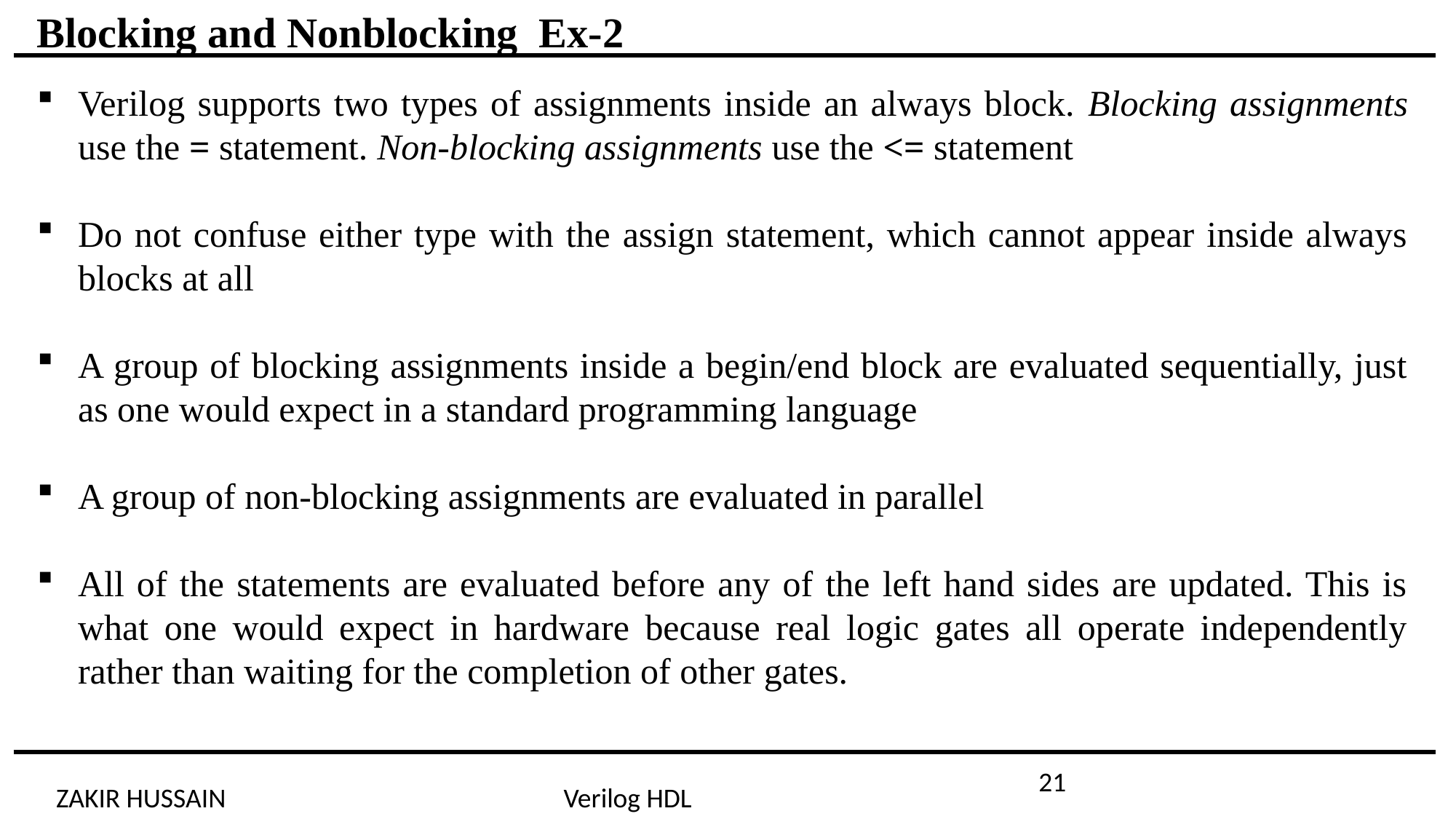

Blocking and Nonblocking  Ex-2
Verilog supports two types of assignments inside an always block. Blocking assignments use the = statement. Non-blocking assignments use the <= statement

Do not confuse either type with the assign statement, which cannot appear inside always blocks at all

A group of blocking assignments inside a begin/end block are evaluated sequentially, just as one would expect in a standard programming language

A group of non-blocking assignments are evaluated in parallel

All of the statements are evaluated before any of the left hand sides are updated. This is what one would expect in hardware because real logic gates all operate independently rather than waiting for the completion of other gates.

21